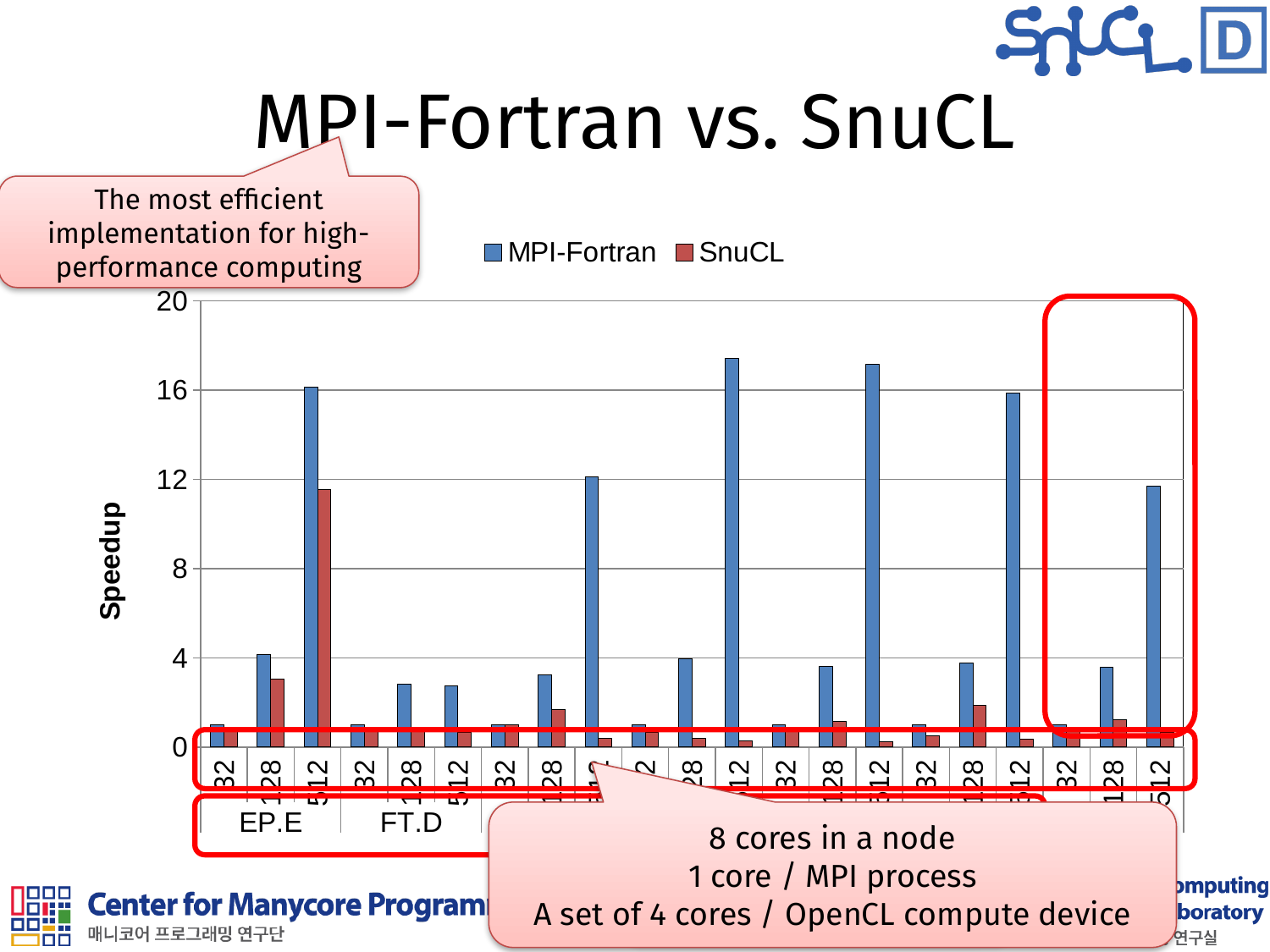

# MPI-Fortran vs. SnuCL
The most efficient implementation for high-performance computing

### Chart

| Category | MPI-Fortran | SnuCL |
|---|---|---|
| 32 | 1.0 | 0.8028169014084506 |
| 128 | 4.145197319434103 | 3.0348900599672906 |
| 512 | 16.11287988422576 | 11.54979253112033 |
| 32 | 1.0 | 0.8043944813490036 |
| 128 | 2.8181167203723594 | 0.7714397726158972 |
| 512 | 2.7530605106680657 | 0.6547708177356293 |
| 32 | 1.0 | 0.9864326886580103 |
| 128 | 3.237535127618275 | 1.6694553168603783 |
| 512 | 12.124335467071715 | 0.4097909790979098 |
| 32 | 1.0 | 0.6602660016625105 |
| 128 | 3.968523607294529 | 0.37832817337461305 |
| 512 | 17.41885964912281 | 0.26353682813536833 |
| 32 | 1.0 | 0.904444005530318 |
| 128 | 3.624637716456806 | 1.13606106870229 |
| 512 | 17.14957363447799 | 0.2571473002159827 |
| 32 | 1.0 | 0.5188975880294208 |
| 128 | 3.7630629082158817 | 1.8824616839706796 |
| 512 | 15.860066405070931 | 0.35538992221846466 |
| 32 | 1.0 | 0.763055076747349 |
| 128 | 3.5633538778546816 | 1.211535234765781 |
| 512 | 11.687029848988544 | 0.6488720200007748 |

8 cores in a node
1 core / MPI process
A set of 4 cores / OpenCL compute device
From NPB and SNU NPB
12